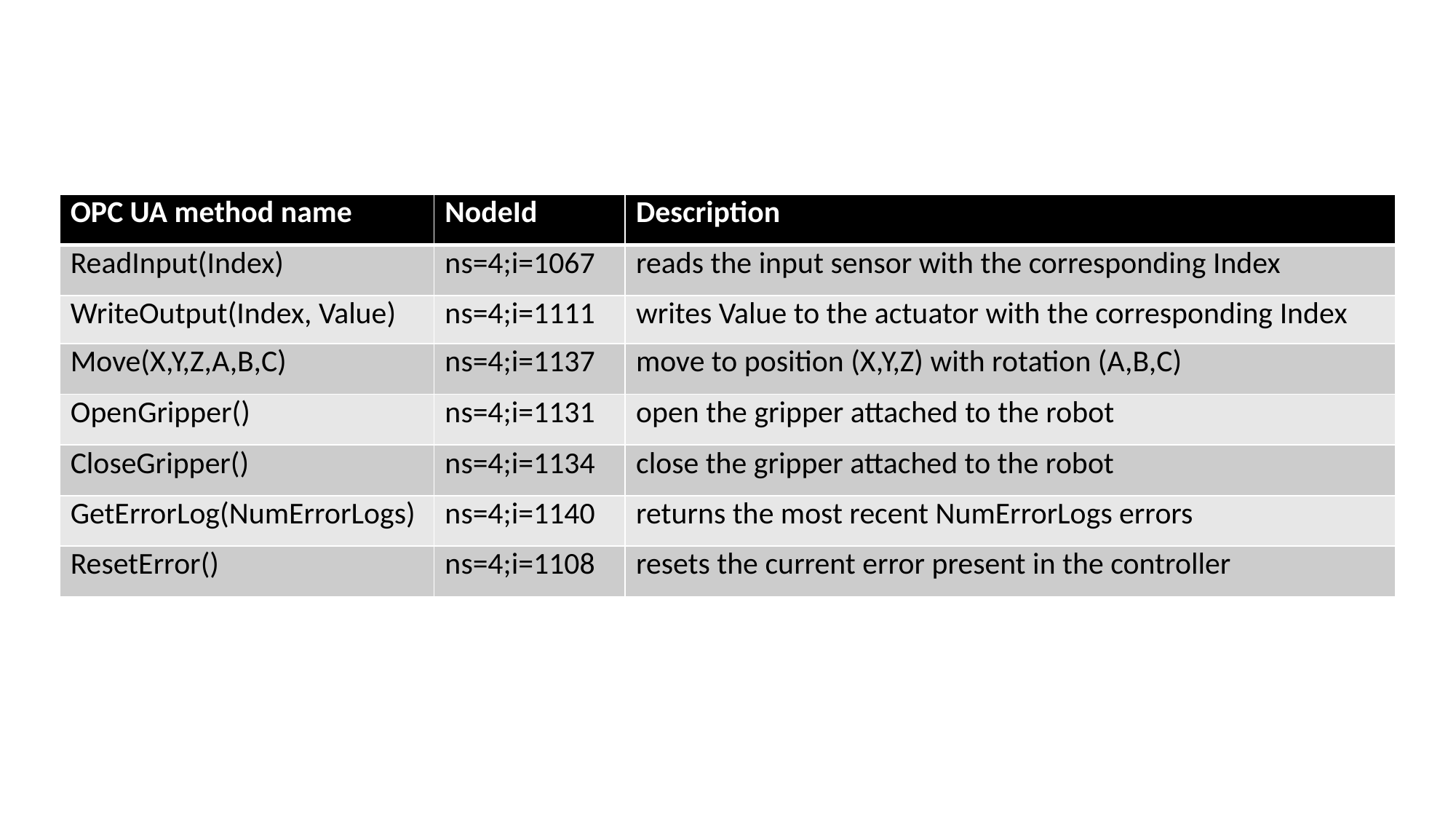

| OPC UA method name | NodeId | Description |
| --- | --- | --- |
| ReadInput(Index) | ns=4;i=1067 | reads the input sensor with the corresponding Index |
| WriteOutput(Index, Value) | ns=4;i=1111 | writes Value to the actuator with the corresponding Index |
| Move(X,Y,Z,A,B,C) | ns=4;i=1137 | move to position (X,Y,Z) with rotation (A,B,C) |
| OpenGripper() | ns=4;i=1131 | open the gripper attached to the robot |
| CloseGripper() | ns=4;i=1134 | close the gripper attached to the robot |
| GetErrorLog(NumErrorLogs) | ns=4;i=1140 | returns the most recent NumErrorLogs errors |
| ResetError() | ns=4;i=1108 | resets the current error present in the controller |